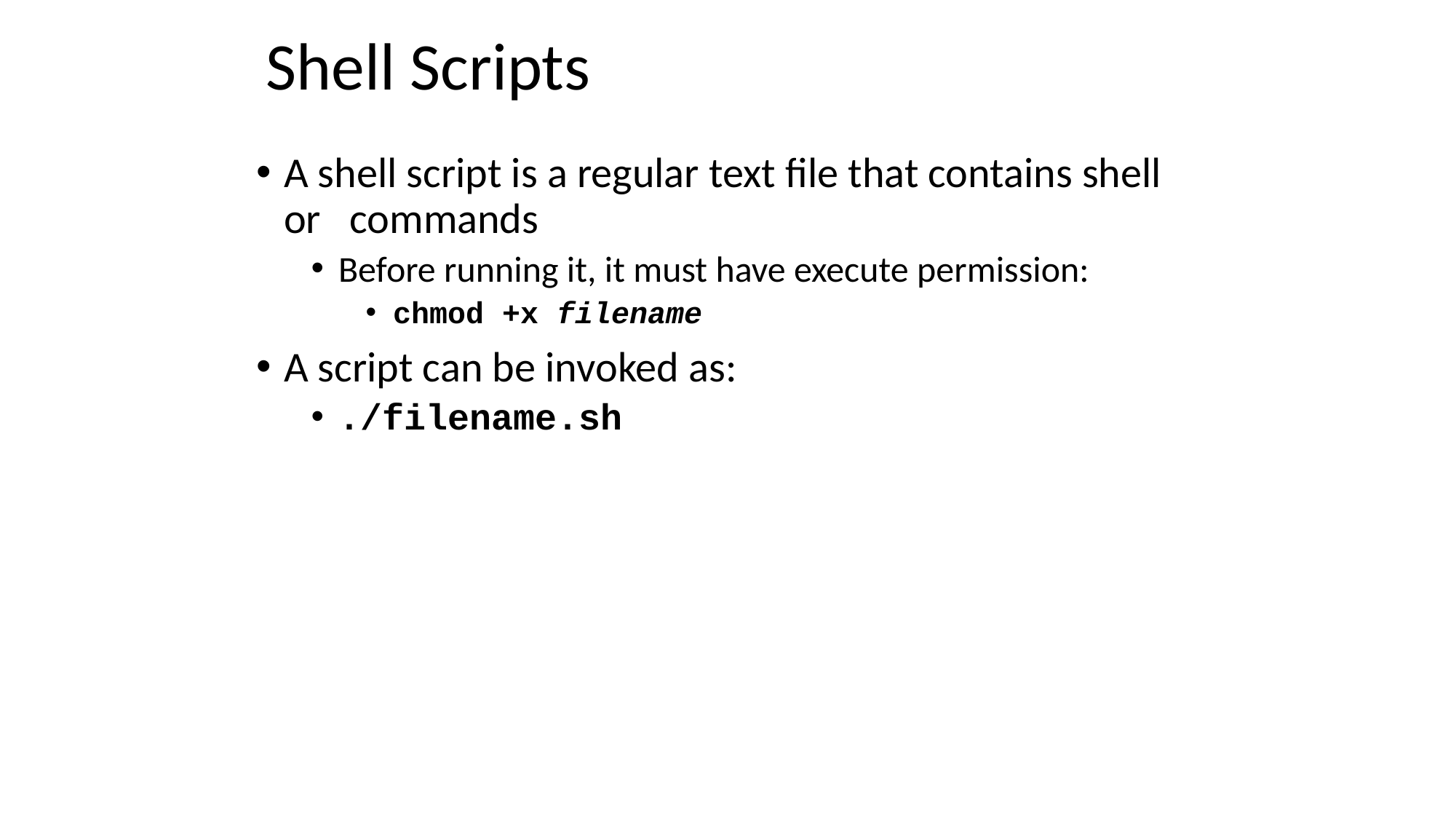

# Shell Scripts
A shell script is a regular text file that contains shell or   commands
Before running it, it must have execute permission:
chmod +x filename
A script can be invoked as:
./filename.sh